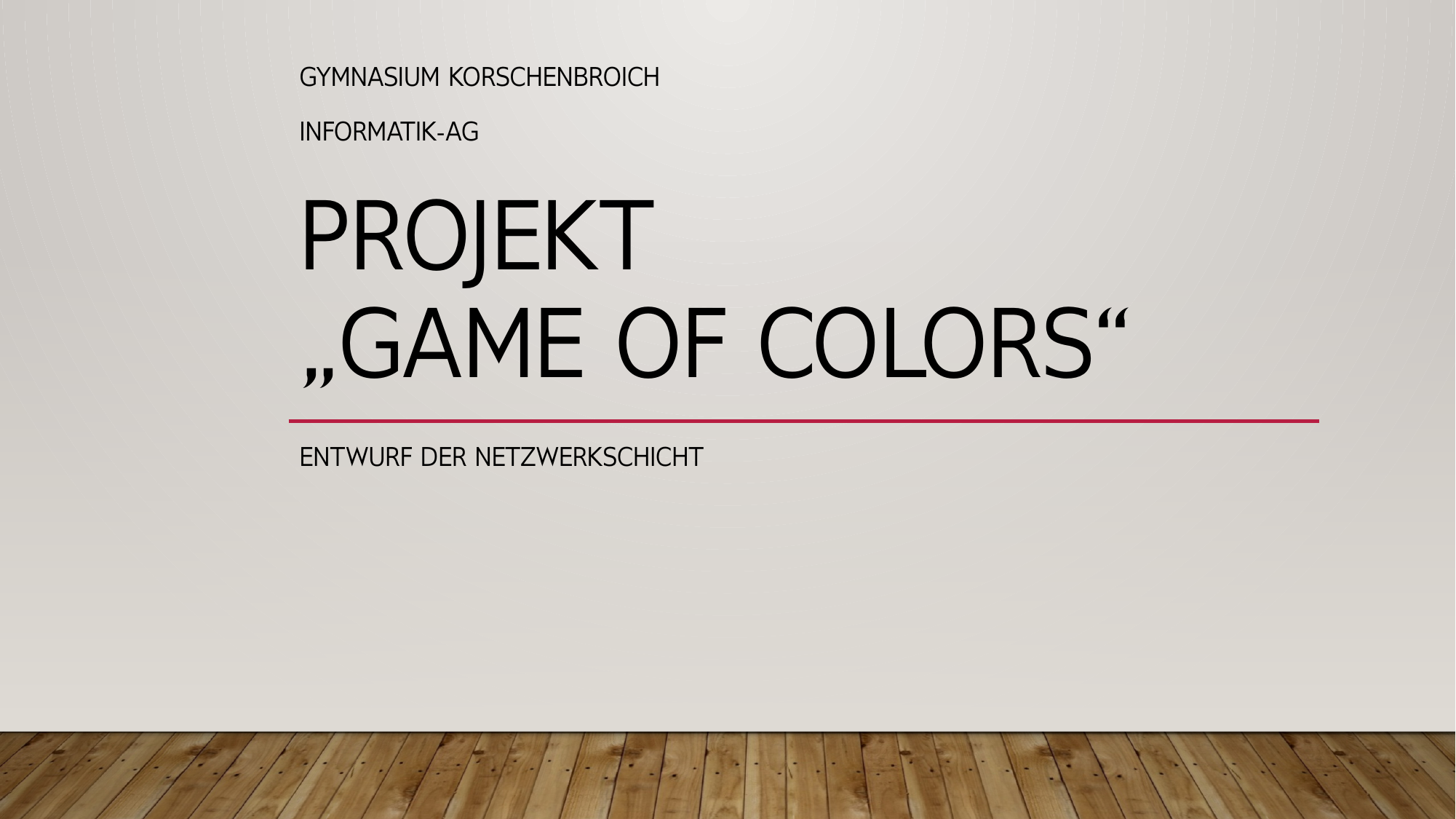

Gymnasium Korschenbroich
Informatik-AG
# Projekt „Game of Colors“
Entwurf der NetzwerkSchicht